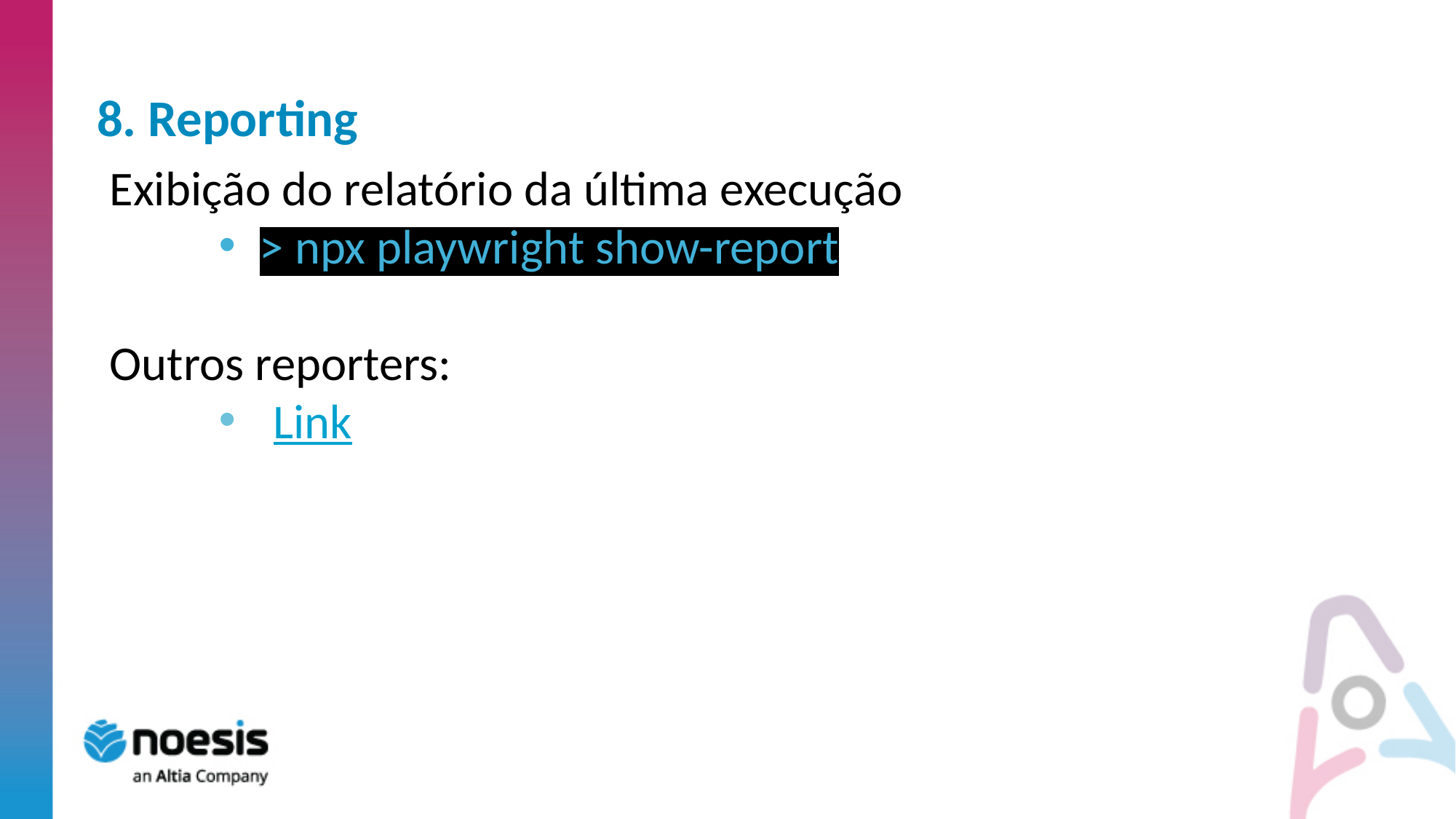

8. Reporting
Exibição do relatório da última execução
> npx playwright show-report

Outros reporters:
Link